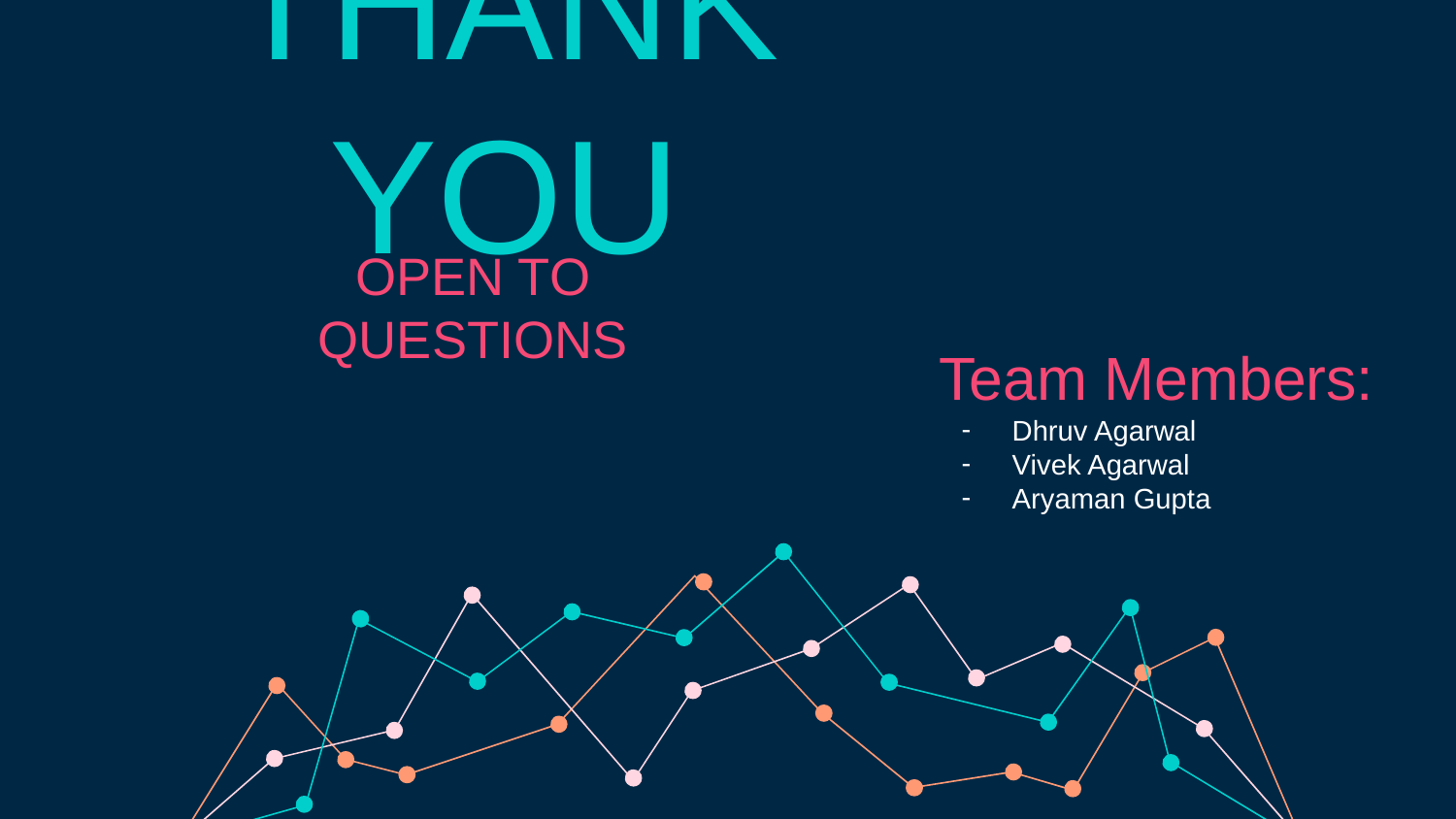

# THANK YOU
OPEN TO QUESTIONS
Team Members:
Dhruv Agarwal
Vivek Agarwal
Aryaman Gupta